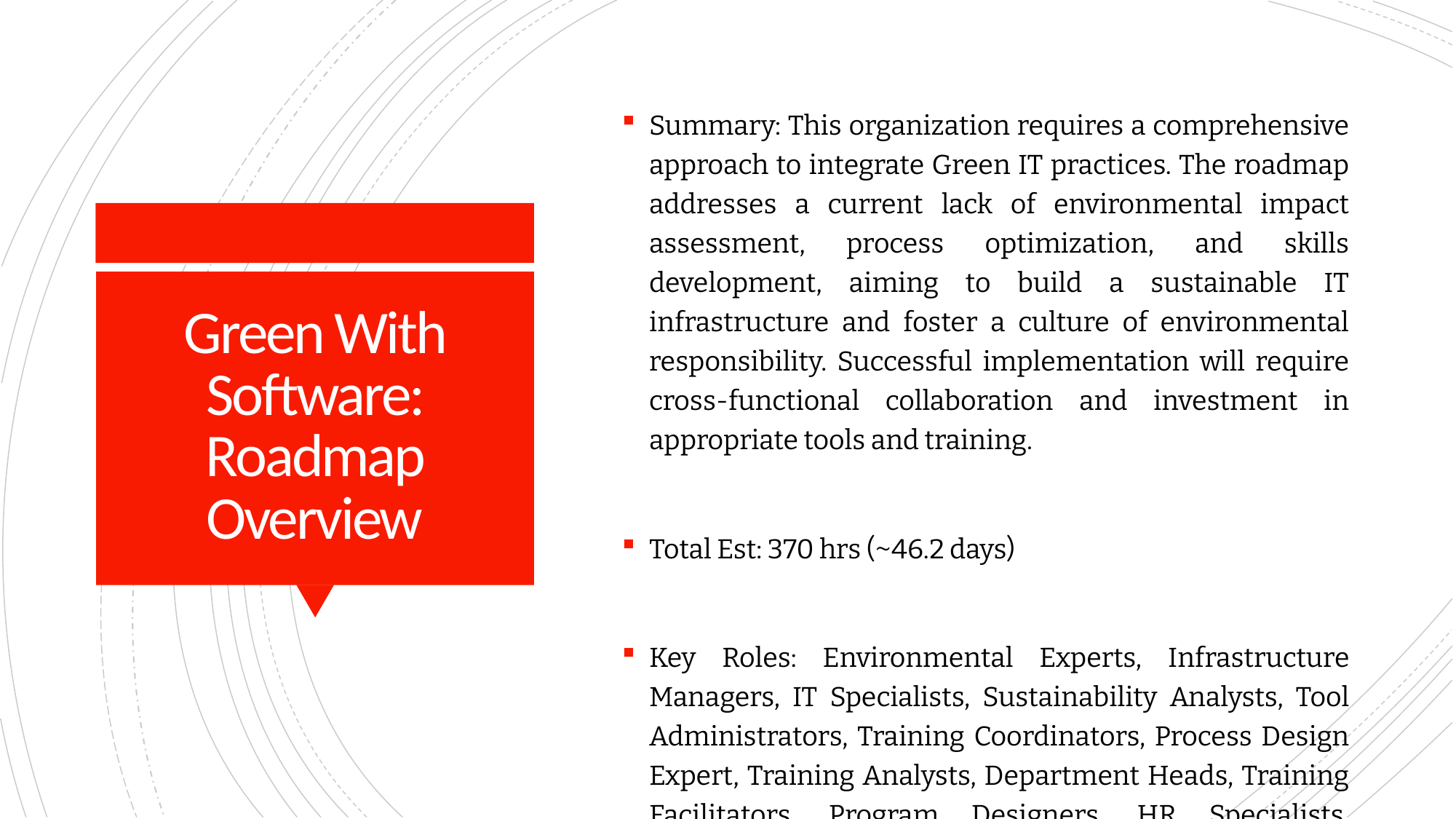

Summary: This organization requires a comprehensive approach to integrate Green IT practices. The roadmap addresses a current lack of environmental impact assessment, process optimization, and skills development, aiming to build a sustainable IT infrastructure and foster a culture of environmental responsibility. Successful implementation will require cross-functional collaboration and investment in appropriate tools and training.

Total Est: 370 hrs (~46.2 days)

Key Roles: Environmental Experts, Infrastructure Managers, IT Specialists, Sustainability Analysts, Tool Administrators, Training Coordinators, Process Design Expert, Training Analysts, Department Heads, Training Facilitators, Program Designers, HR Specialists, Assessment Administrators, Communication Specialists, Sustainability Strategists, HR Analysts, Documentation Specialist
# Green With Software: Roadmap Overview